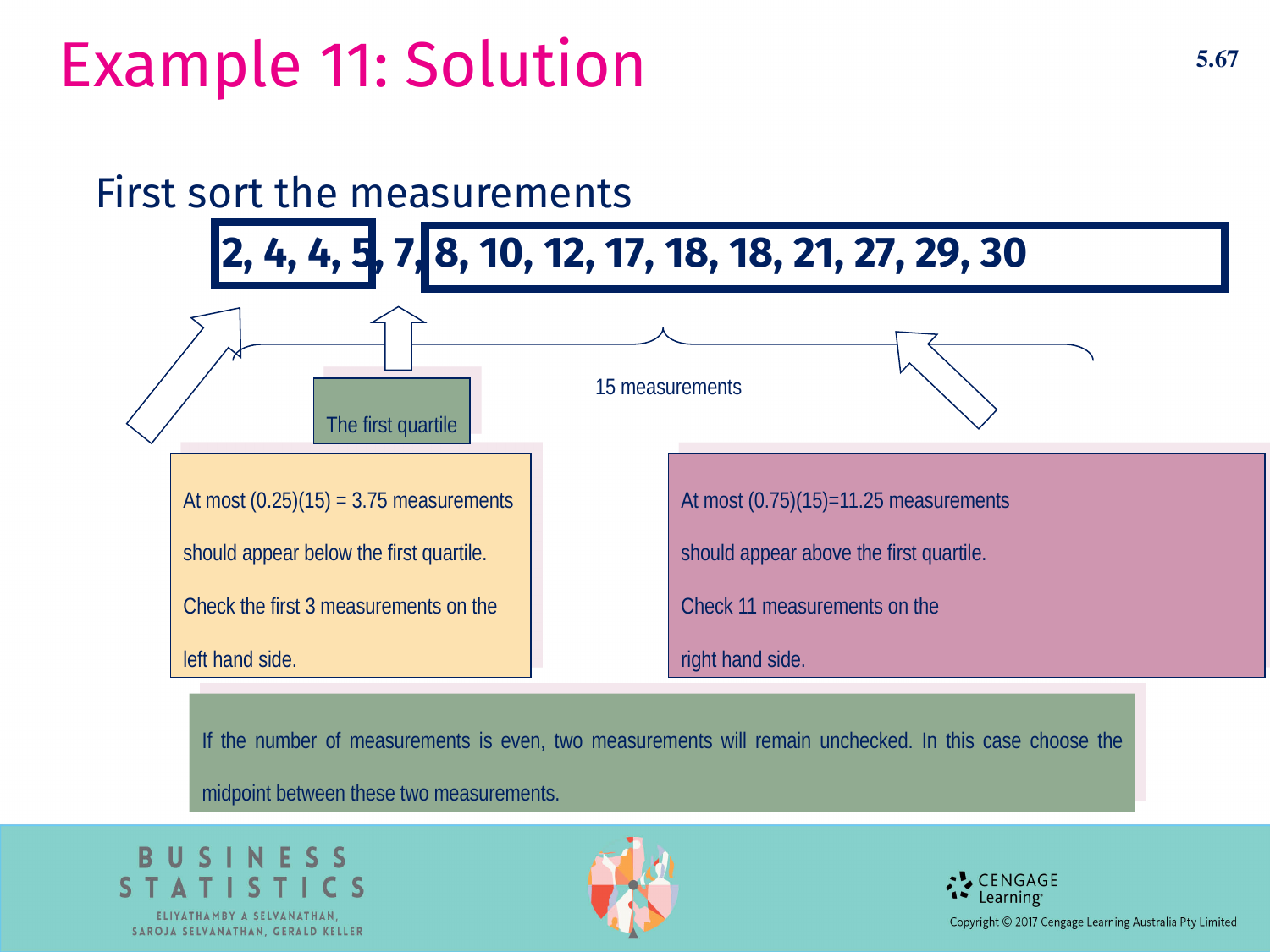

5.67
# Example 11: Solution
First sort the measurements
	2, 4, 4, 5, 7, 8, 10, 12, 17, 18, 18, 21, 27, 29, 30

15 measurements
The first quartile
At most (0.25)(15) = 3.75 measurements
should appear below the first quartile.
Check the first 3 measurements on the
left hand side.
At most (0.75)(15)=11.25 measurements
should appear above the first quartile.
Check 11 measurements on the
right hand side.
If the number of measurements is even, two measurements will remain unchecked. In this case choose the midpoint between these two measurements.